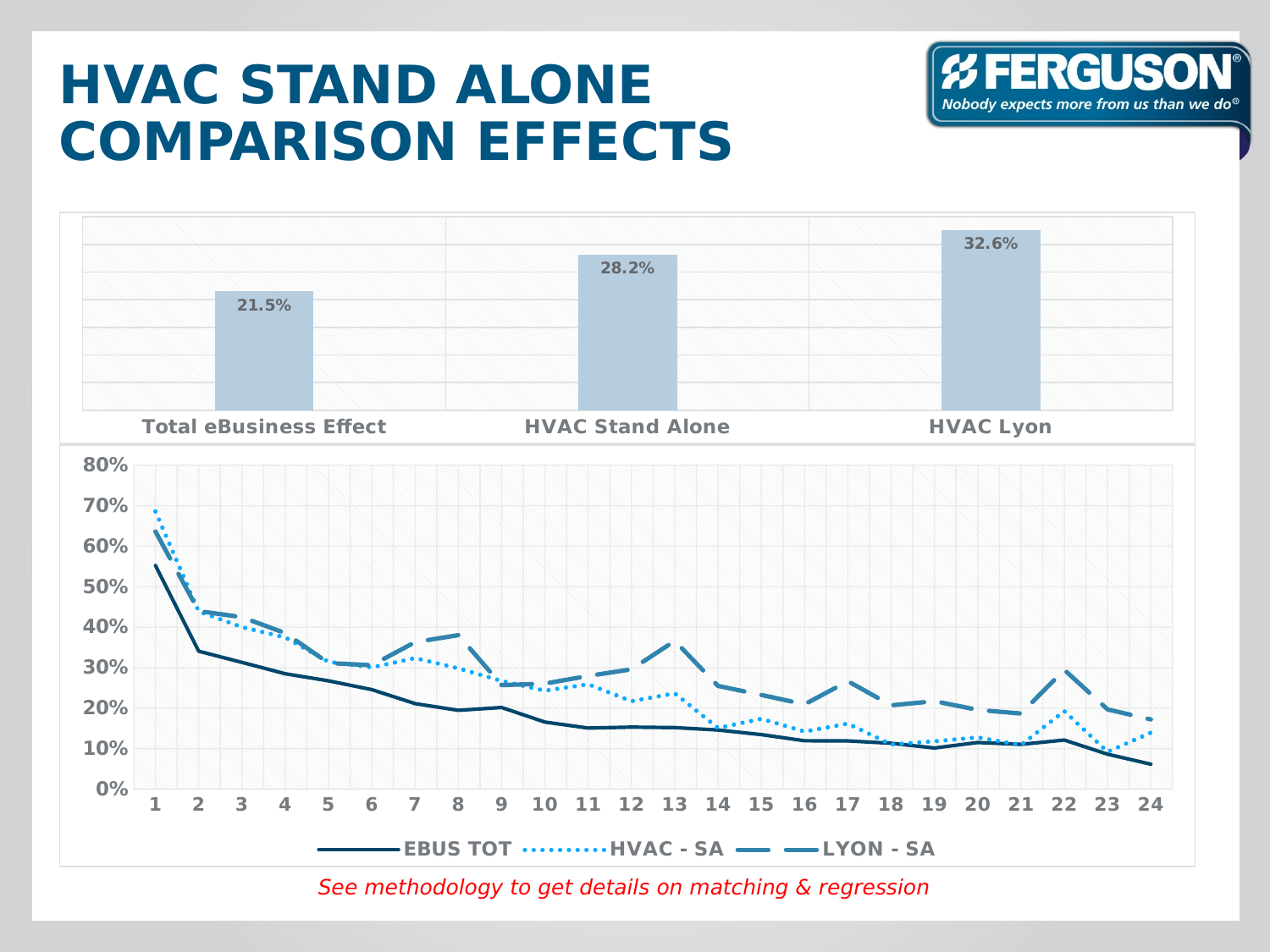

# HVAC STAND ALONE COMPARISON EFFECTS

### Chart

| Category |  |
|---|---|
| Total eBusiness Effect | 0.2151 |
| HVAC Stand Alone | 0.28194 |
| HVAC Lyon | 0.325944 |

### Chart

| Category | EBUS TOT | HVAC - SA | LYON - SA |
|---|---|---|---|
See methodology to get details on matching & regression